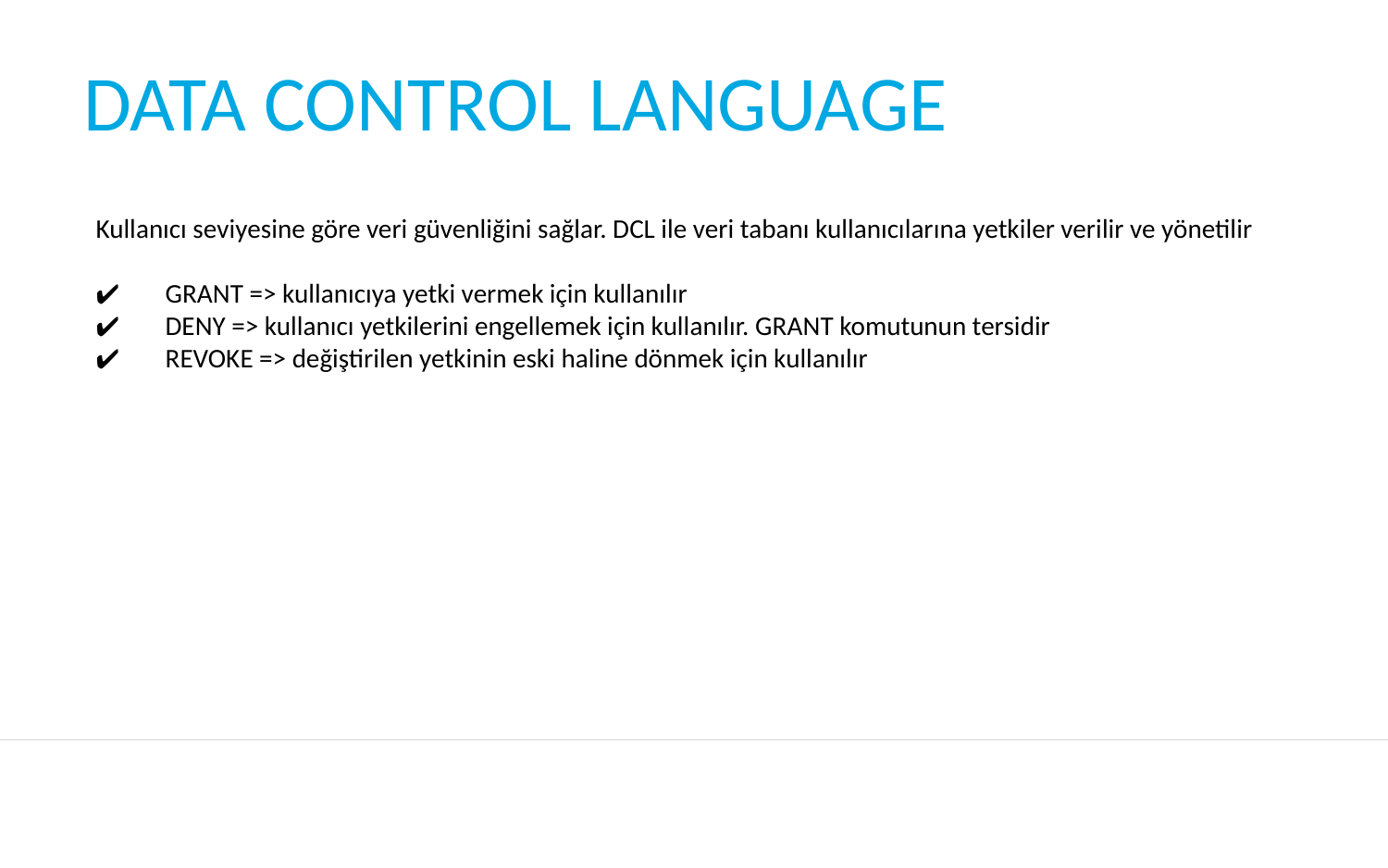

# DATA CONTROL LANGUAGE
Kullanıcı seviyesine göre veri güvenliğini sağlar. DCL ile veri tabanı kullanıcılarına yetkiler verilir ve yönetilir

GRANT => kullanıcıya yetki vermek için kullanılır
DENY => kullanıcı yetkilerini engellemek için kullanılır. GRANT komutunun tersidir
REVOKE => değiştirilen yetkinin eski haline dönmek için kullanılır